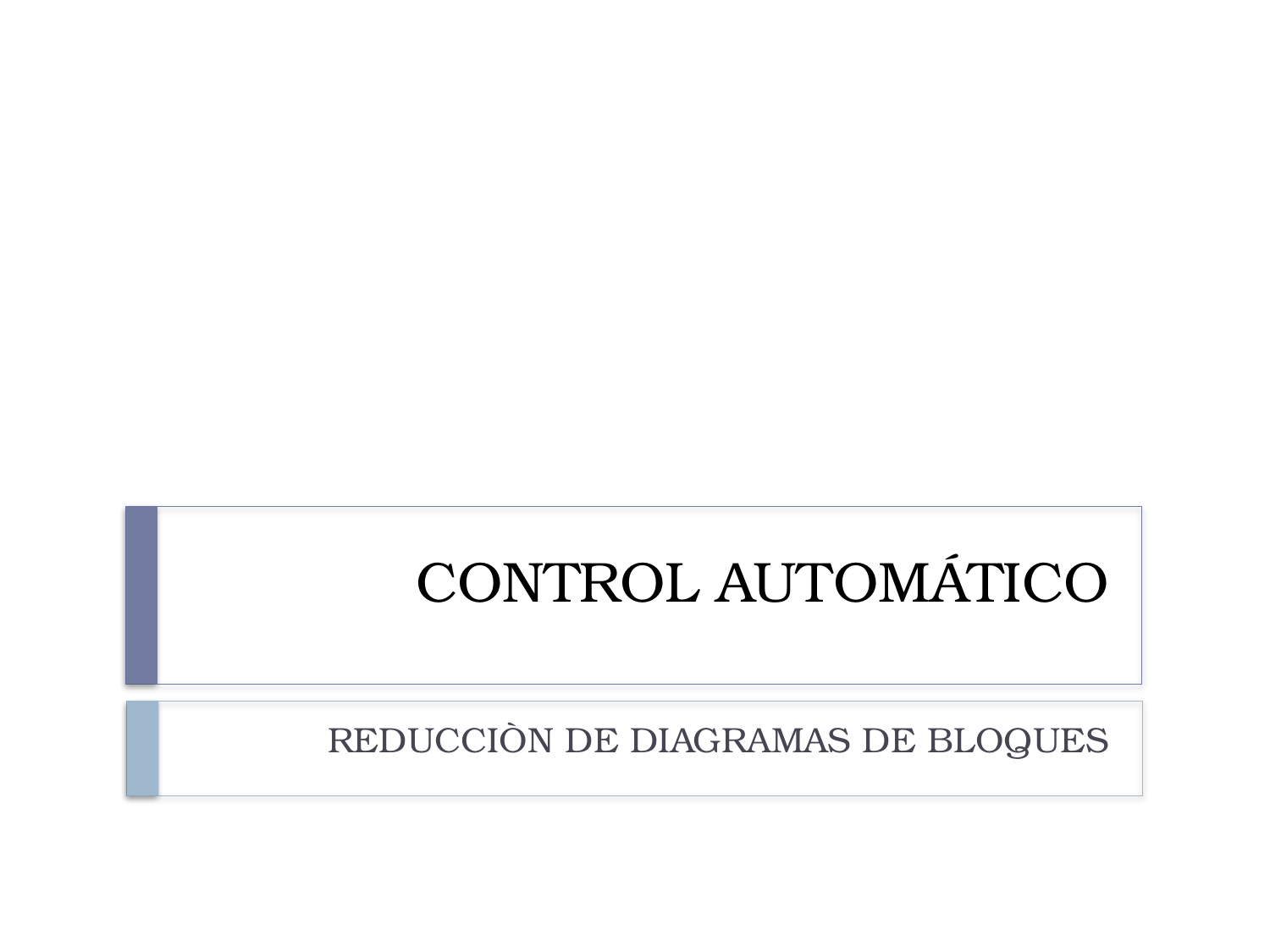

# CONTROL AUTOMÁTICO
REDUCCIÒN DE DIAGRAMAS DE BLOQUES